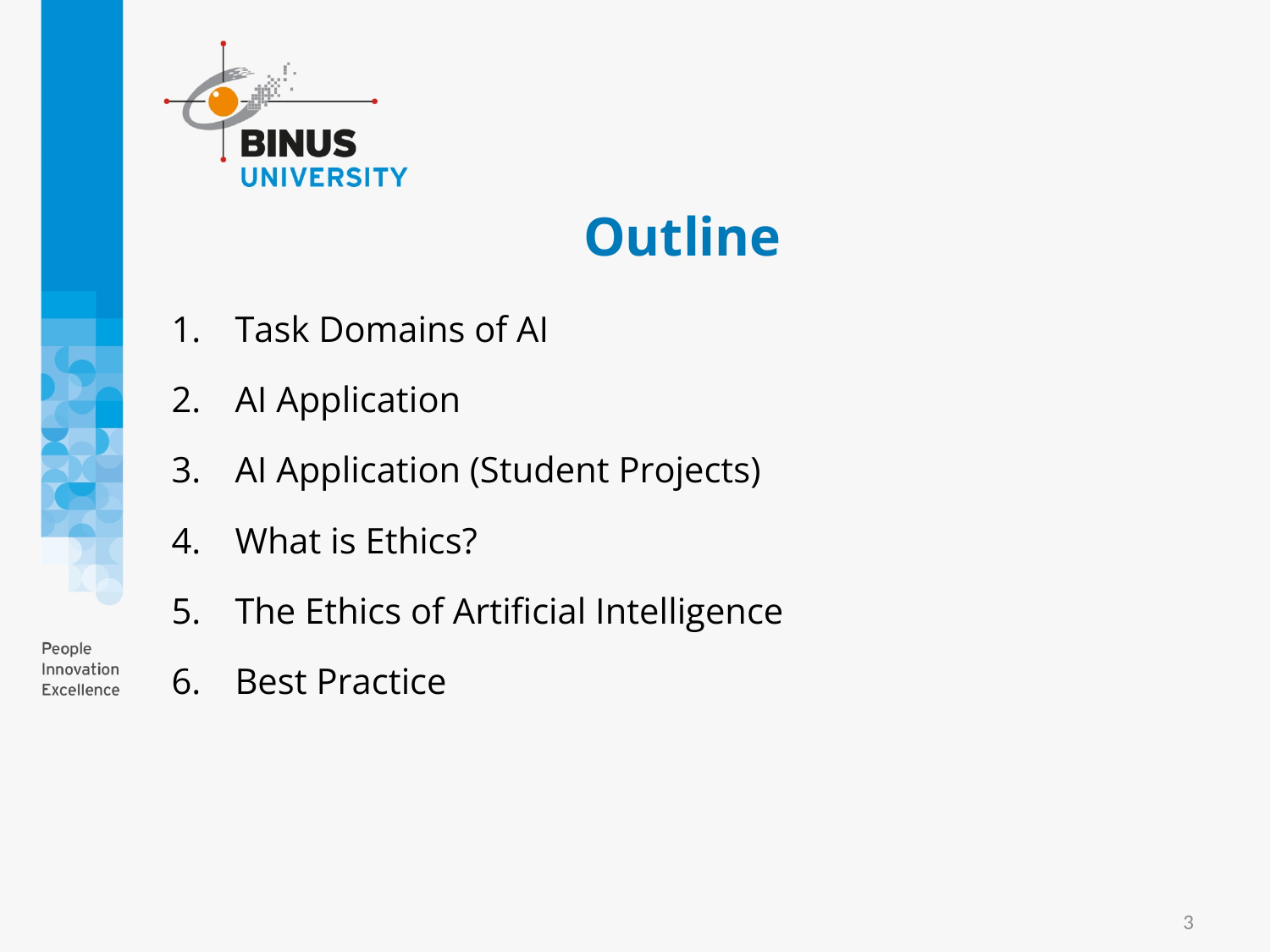

# Outline
Task Domains of AI
AI Application
AI Application (Student Projects)
What is Ethics?
The Ethics of Artificial Intelligence
Best Practice

3